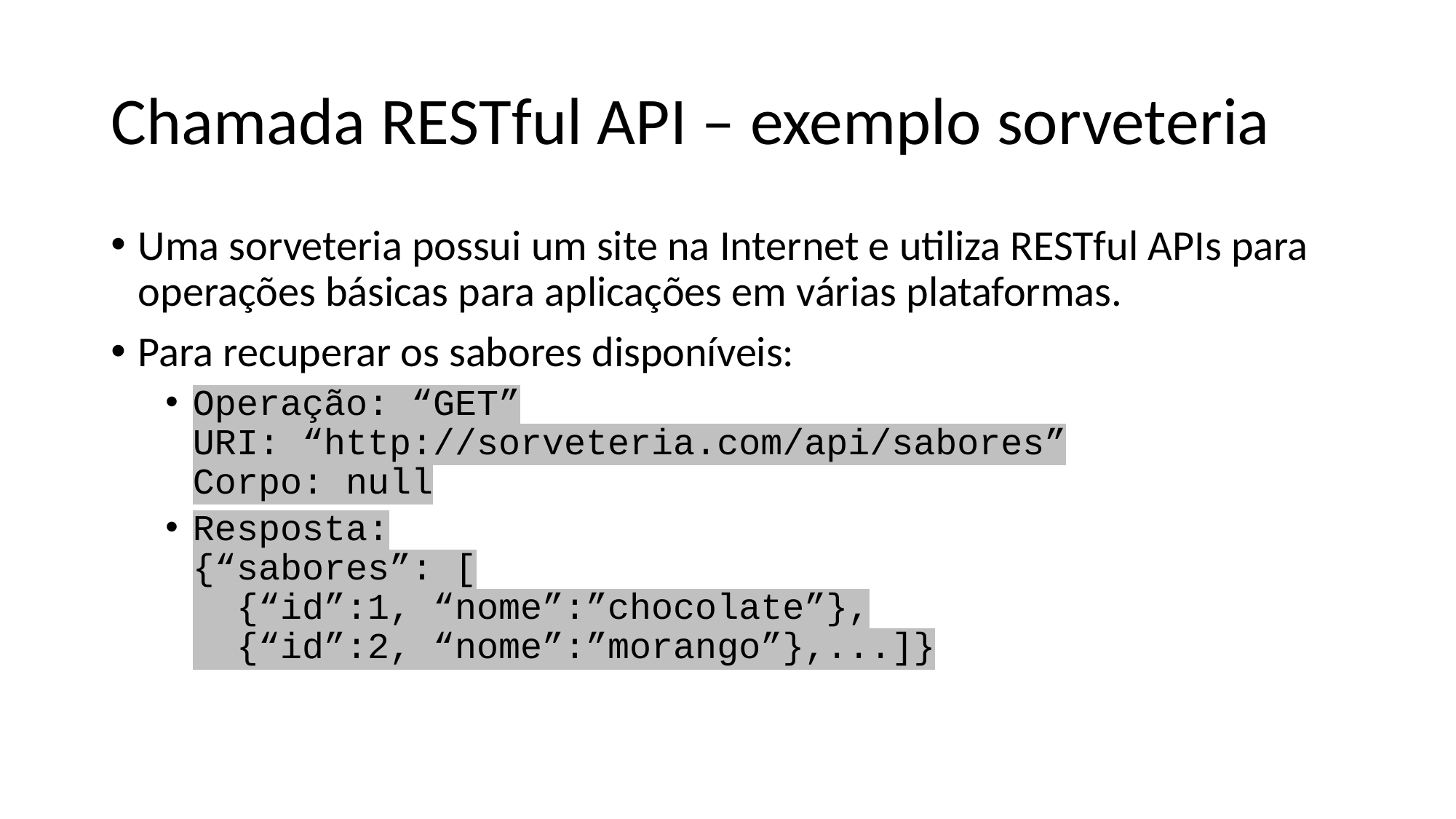

# Chamada RESTful API – exemplo sorveteria
Uma sorveteria possui um site na Internet e utiliza RESTful APIs para operações básicas para aplicações em várias plataformas.
Para recuperar os sabores disponíveis:
Operação: “GET”
URI: “http://sorveteria.com/api/sabores”
Corpo: null
Resposta:
{“sabores”: [
  {“id”:1, “nome”:”chocolate”},
  {“id”:2, “nome”:”morango”},...]}